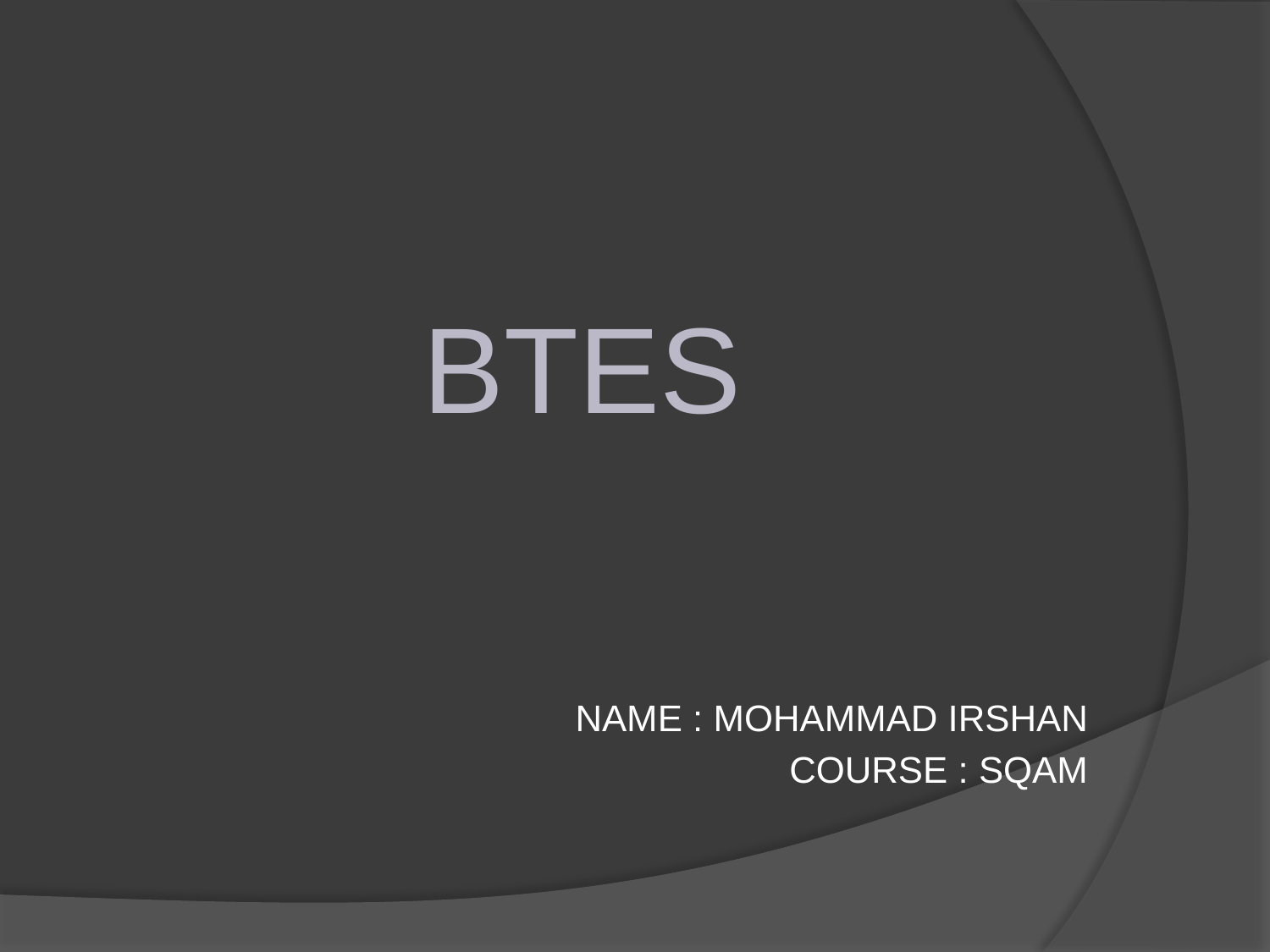

NAME : MOHAMMAD IRSHAN
COURSE : SQAM

# BTES